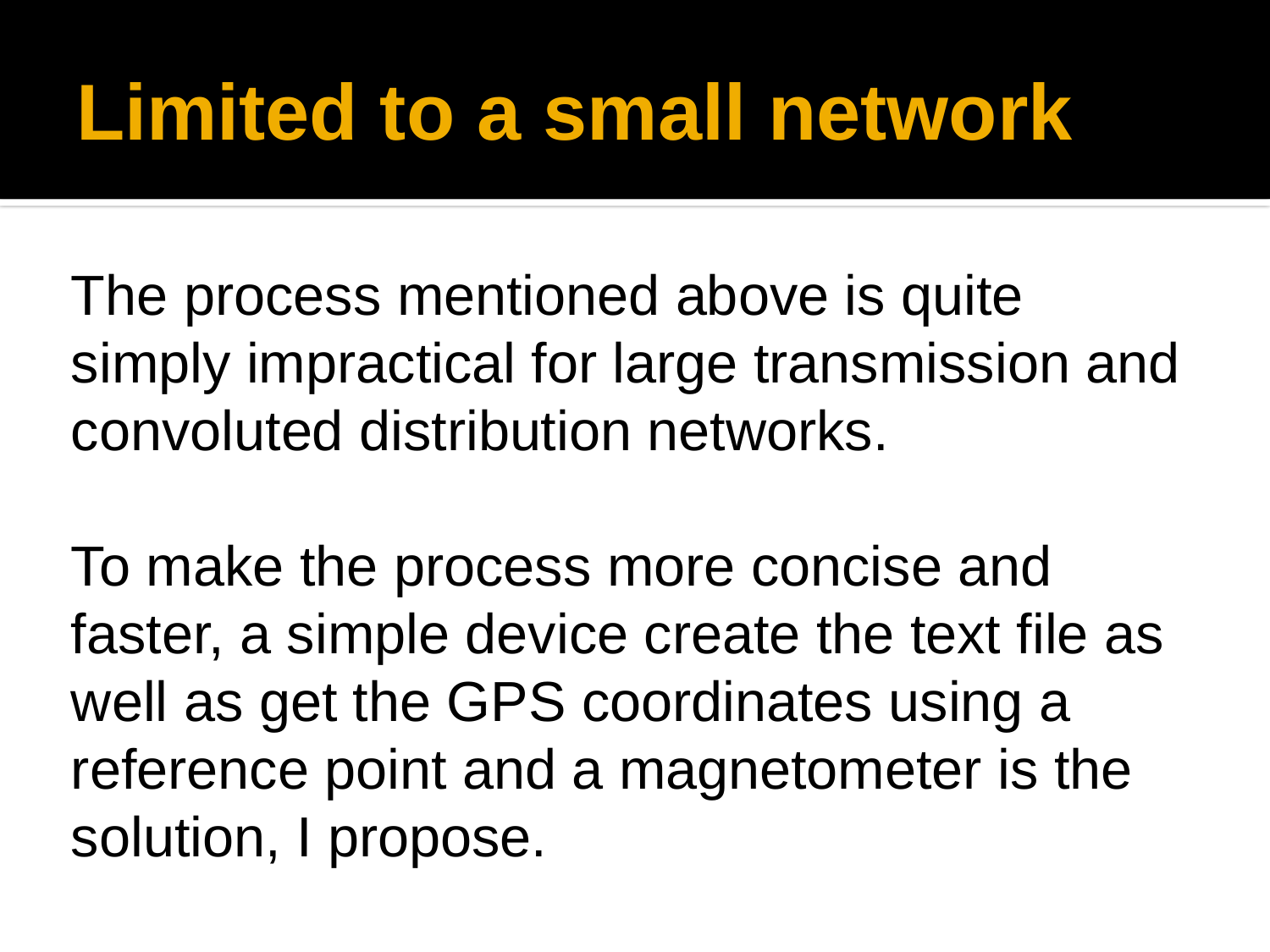

# Limited to a small network
The process mentioned above is quite simply impractical for large transmission and convoluted distribution networks.

To make the process more concise and faster, a simple device create the text file as well as get the GPS coordinates using a reference point and a magnetometer is the solution, I propose.